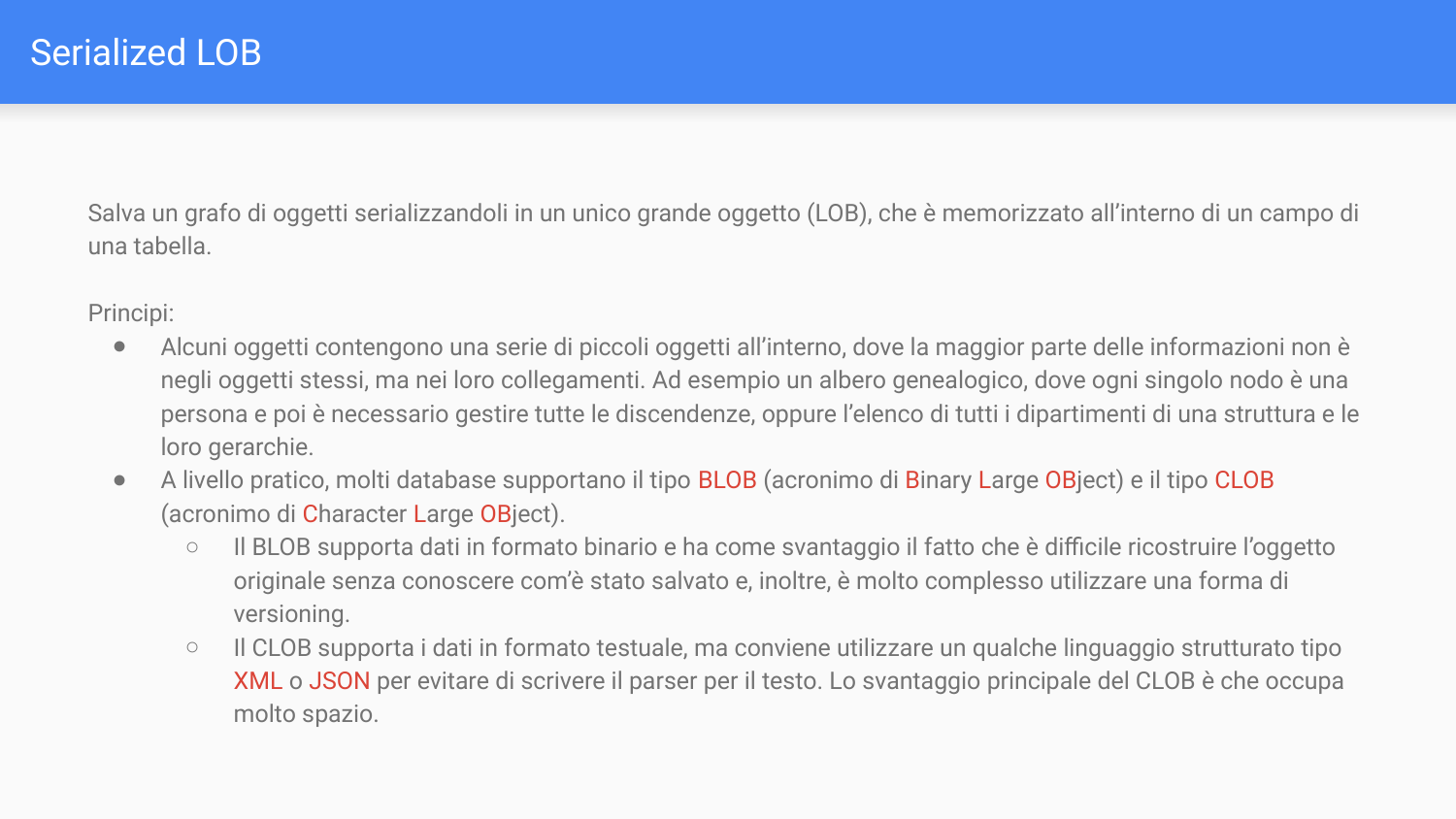

# Serialized LOB
Salva un grafo di oggetti serializzandoli in un unico grande oggetto (LOB), che è memorizzato all’interno di un campo di una tabella.

Principi:
Alcuni oggetti contengono una serie di piccoli oggetti all’interno, dove la maggior parte delle informazioni non è negli oggetti stessi, ma nei loro collegamenti. Ad esempio un albero genealogico, dove ogni singolo nodo è una persona e poi è necessario gestire tutte le discendenze, oppure l’elenco di tutti i dipartimenti di una struttura e le loro gerarchie.
A livello pratico, molti database supportano il tipo BLOB (acronimo di Binary Large OBject) e il tipo CLOB (acronimo di Character Large OBject).
Il BLOB supporta dati in formato binario e ha come svantaggio il fatto che è difficile ricostruire l’oggetto originale senza conoscere com’è stato salvato e, inoltre, è molto complesso utilizzare una forma di versioning.
Il CLOB supporta i dati in formato testuale, ma conviene utilizzare un qualche linguaggio strutturato tipo XML o JSON per evitare di scrivere il parser per il testo. Lo svantaggio principale del CLOB è che occupa molto spazio.